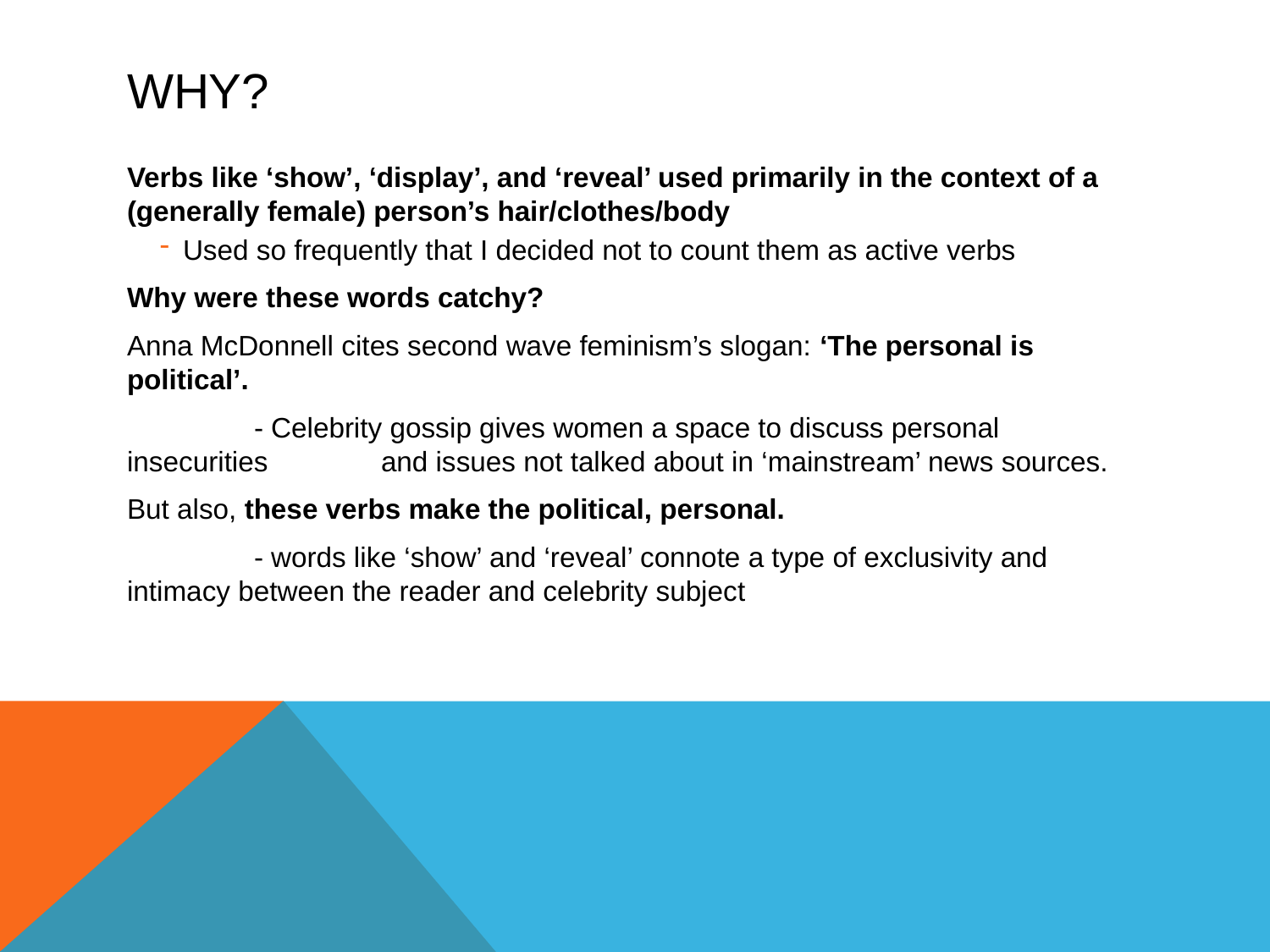

# WhY?
Verbs like ‘show’, ‘display’, and ‘reveal’ used primarily in the context of a (generally female) person’s hair/clothes/body
Used so frequently that I decided not to count them as active verbs
Why were these words catchy?
Anna McDonnell cites second wave feminism’s slogan: ‘The personal is political’.
	- Celebrity gossip gives women a space to discuss personal insecurities 	and issues not talked about in ‘mainstream’ news sources.
But also, these verbs make the political, personal.
	- words like ‘show’ and ‘reveal’ connote a type of exclusivity and intimacy between the reader and celebrity subject